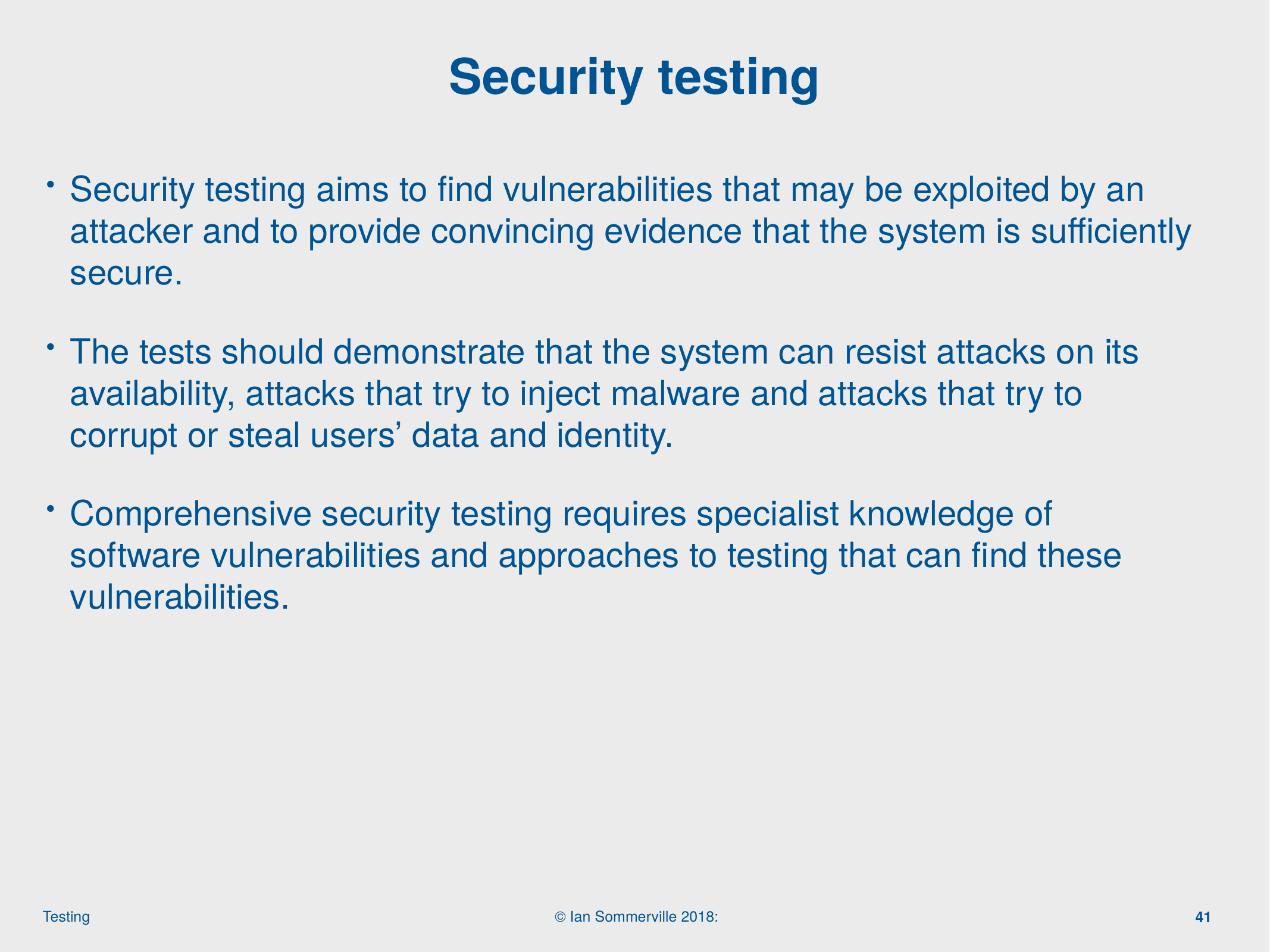

# Security testing
Security testing aims to find vulnerabilities that may be exploited by an attacker and to provide convincing evidence that the system is sufficiently secure.
The tests should demonstrate that the system can resist attacks on its availability, attacks that try to inject malware and attacks that try to corrupt or steal users’ data and identity.
Comprehensive security testing requires specialist knowledge of software vulnerabilities and approaches to testing that can find these vulnerabilities.
41